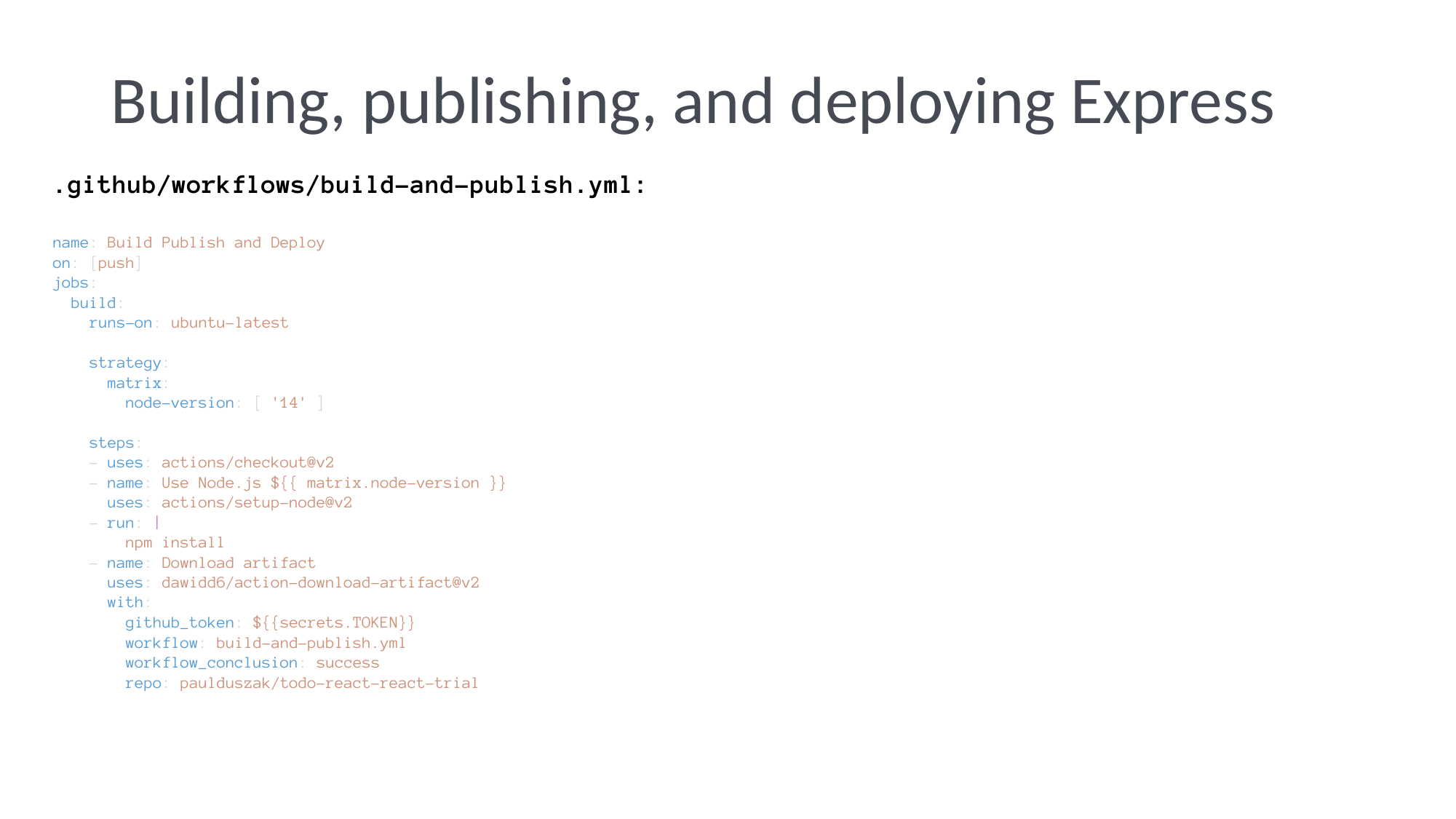

# Building, publishing, and deploying Express
.github/workflows/build-and-publish.yml:

name: Build Publish and Deploy
on: [push]
jobs:
  build:
    runs-on: ubuntu-latest
    strategy:
      matrix:
        node-version: [ '14' ]
    steps:
    - uses: actions/checkout@v2
    - name: Use Node.js ${{ matrix.node-version }}
      uses: actions/setup-node@v2
    - run: |
        npm install
    - name: Download artifact
      uses: dawidd6/action-download-artifact@v2
      with:
        github_token: ${{secrets.TOKEN}}
        workflow: build-and-publish.yml
        workflow_conclusion: success
        repo: paulduszak/todo-react-react-trial